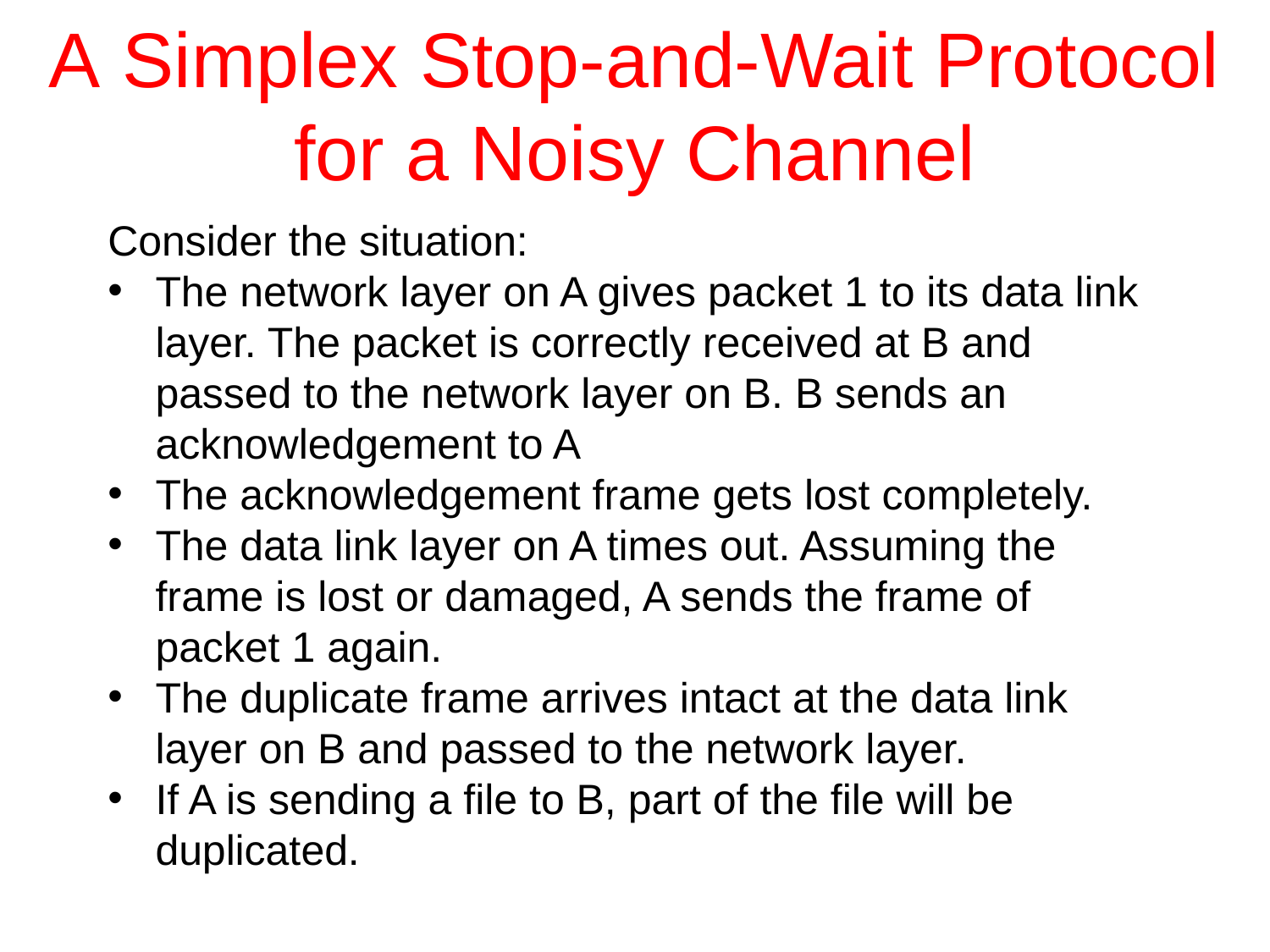

# A Simplex Stop-and-Wait Protocol for a Noisy Channel
Consider the situation:
The network layer on A gives packet 1 to its data link layer. The packet is correctly received at B and passed to the network layer on B. B sends an acknowledgement to A
The acknowledgement frame gets lost completely.
The data link layer on A times out. Assuming the frame is lost or damaged, A sends the frame of packet 1 again.
The duplicate frame arrives intact at the data link layer on B and passed to the network layer.
If A is sending a file to B, part of the file will be duplicated.